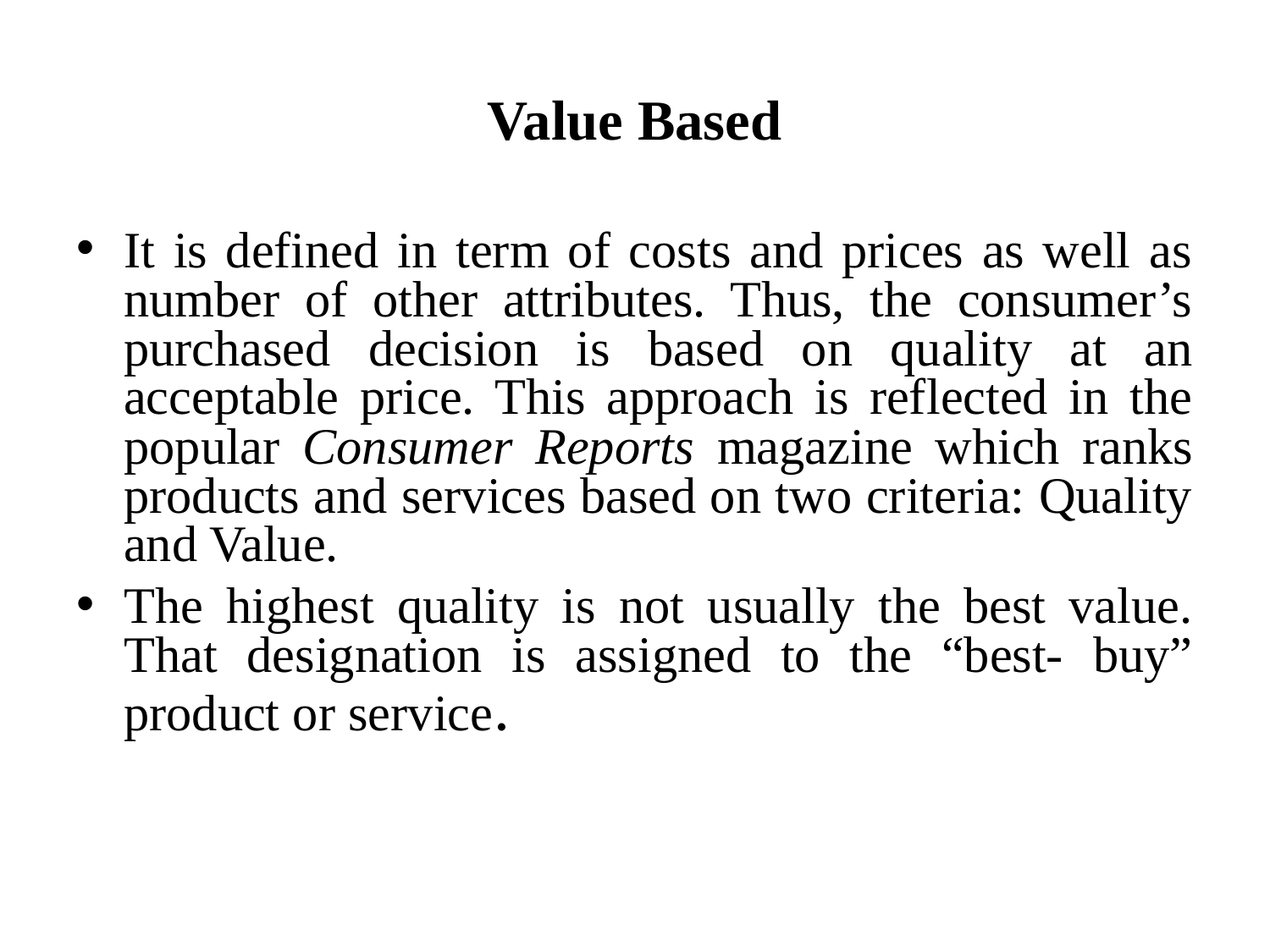

# Value Based
It is defined in term of costs and prices as well as number of other attributes. Thus, the consumer’s purchased decision is based on quality at an acceptable price. This approach is reflected in the popular Consumer Reports magazine which ranks products and services based on two criteria: Quality and Value.
The highest quality is not usually the best value. That designation is assigned to the “best- buy” product or service.